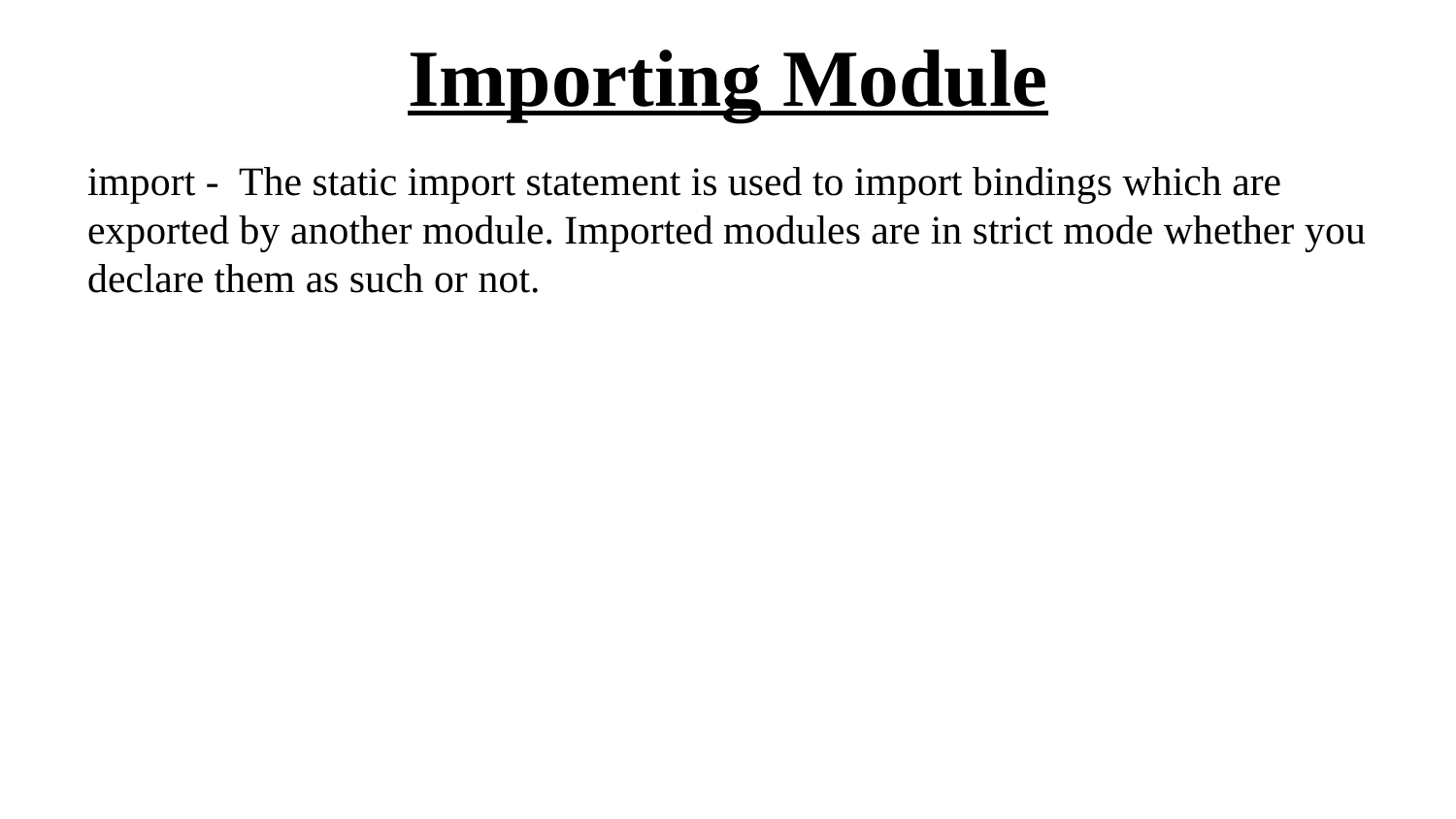

# Importing Module
import -  The static import statement is used to import bindings which are exported by another module. Imported modules are in strict mode whether you declare them as such or not.